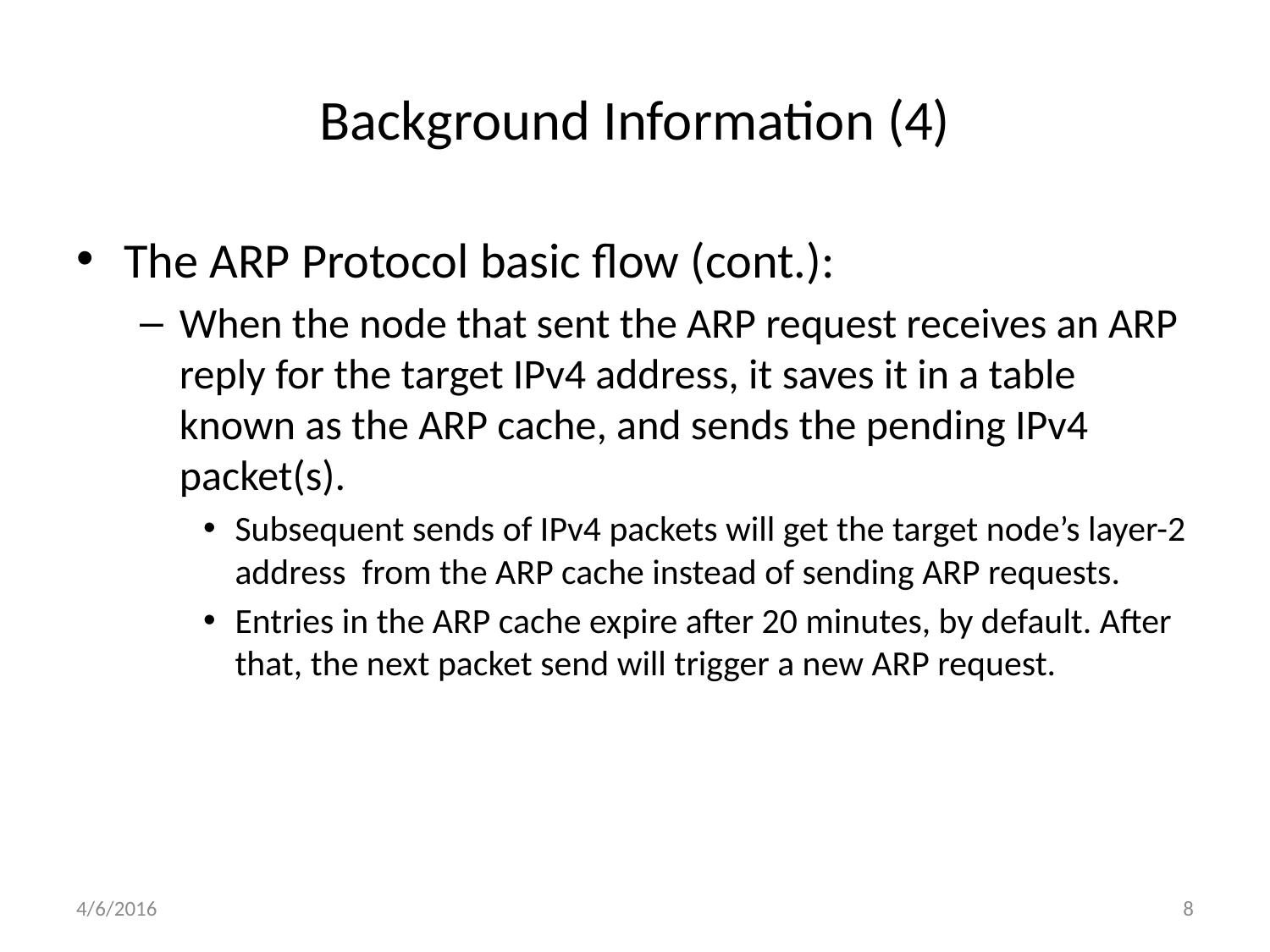

# Background Information (4)
The ARP Protocol basic flow (cont.):
When the node that sent the ARP request receives an ARP reply for the target IPv4 address, it saves it in a table known as the ARP cache, and sends the pending IPv4 packet(s).
Subsequent sends of IPv4 packets will get the target node’s layer-2 address  from the ARP cache instead of sending ARP requests.
Entries in the ARP cache expire after 20 minutes, by default. After that, the next packet send will trigger a new ARP request.

4/6/2016
8